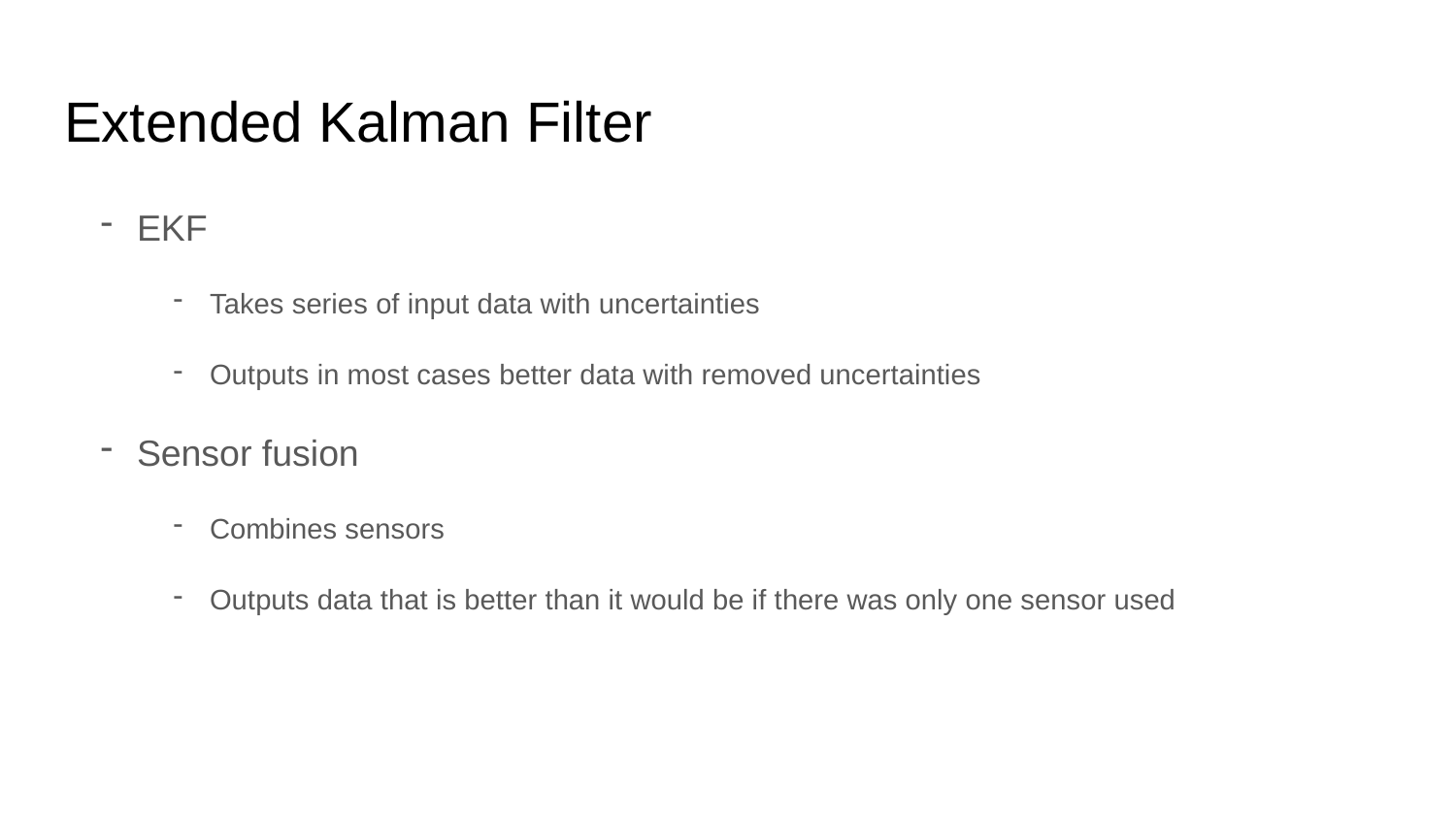

# Extended Kalman Filter
EKF
Takes series of input data with uncertainties
Outputs in most cases better data with removed uncertainties
Sensor fusion
Combines sensors
Outputs data that is better than it would be if there was only one sensor used